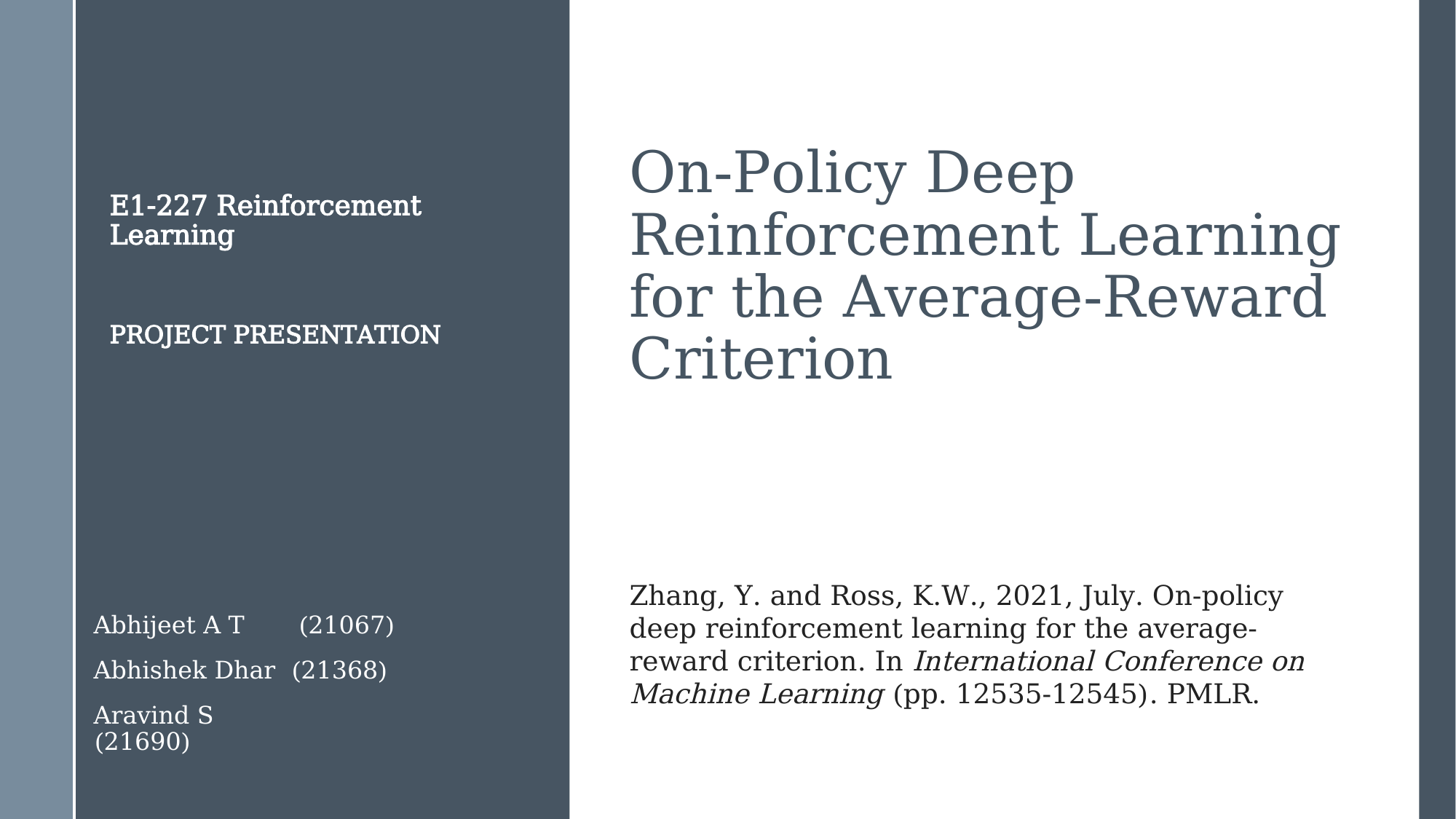

On-Policy Deep Reinforcement Learning for the Average-Reward Criterion

E1-227 Reinforcement Learning

PROJECT PRESENTATION
Zhang, Y. and Ross, K.W., 2021, July. On-policy deep reinforcement learning for the average-reward criterion. In International Conference on Machine Learning (pp. 12535-12545). PMLR.
Abhijeet A T       (21067)
Abhishek Dhar  (21368)
Aravind S            (21690)